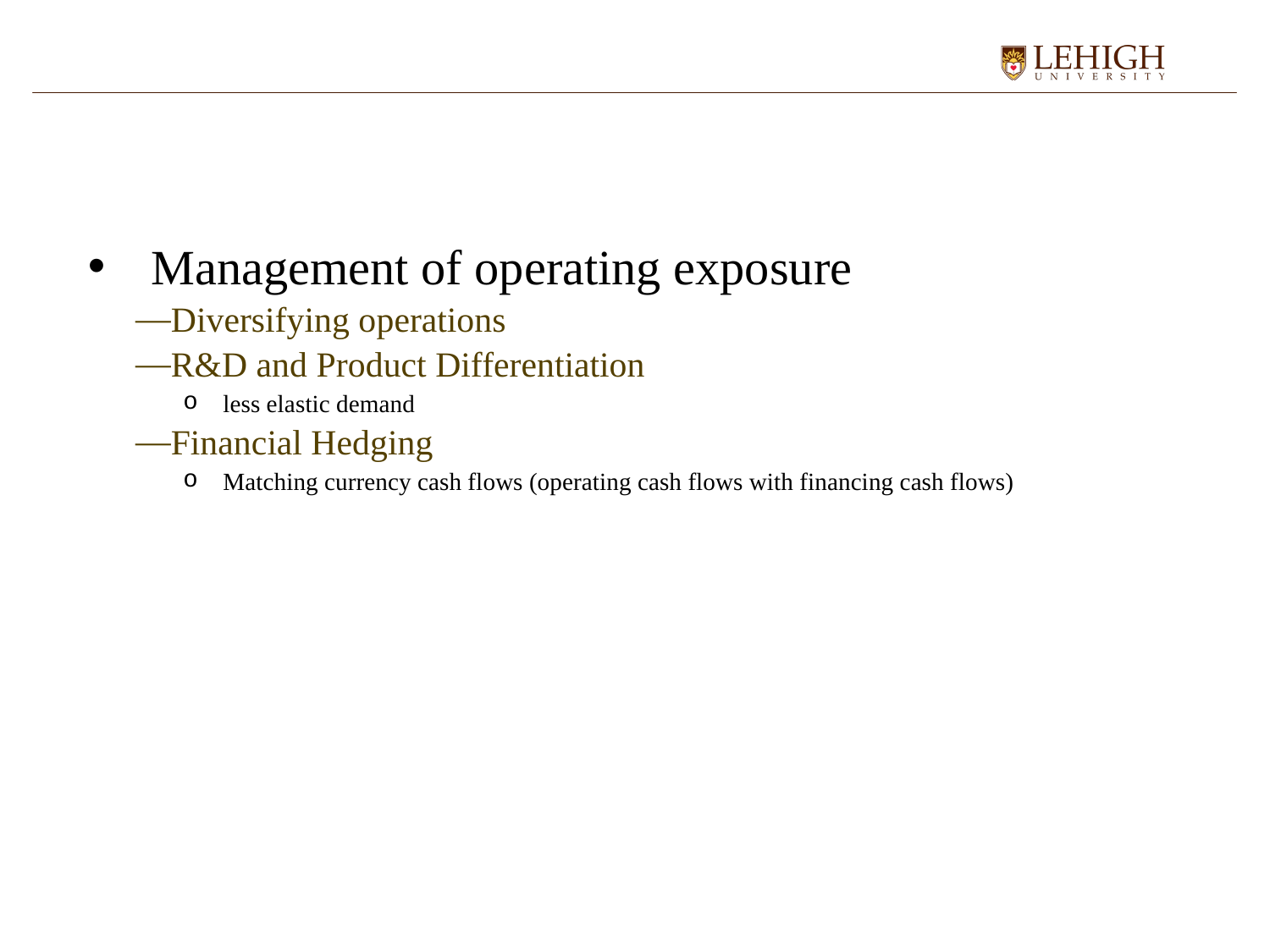

Management of operating exposure
Diversifying operations
R&D and Product Differentiation
less elastic demand
Financial Hedging
Matching currency cash flows (operating cash flows with financing cash flows)